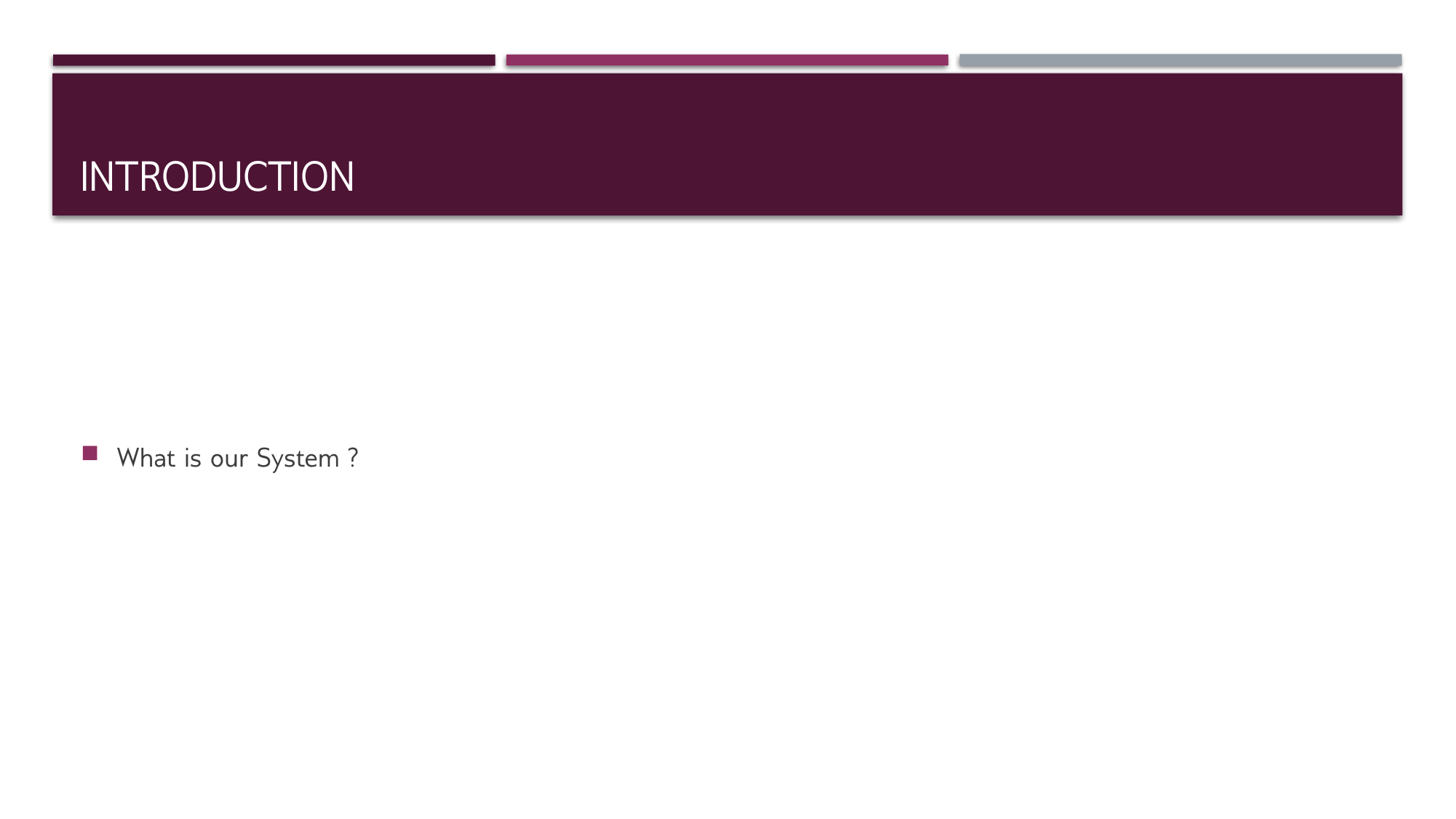

# Introduction
What is our System ?